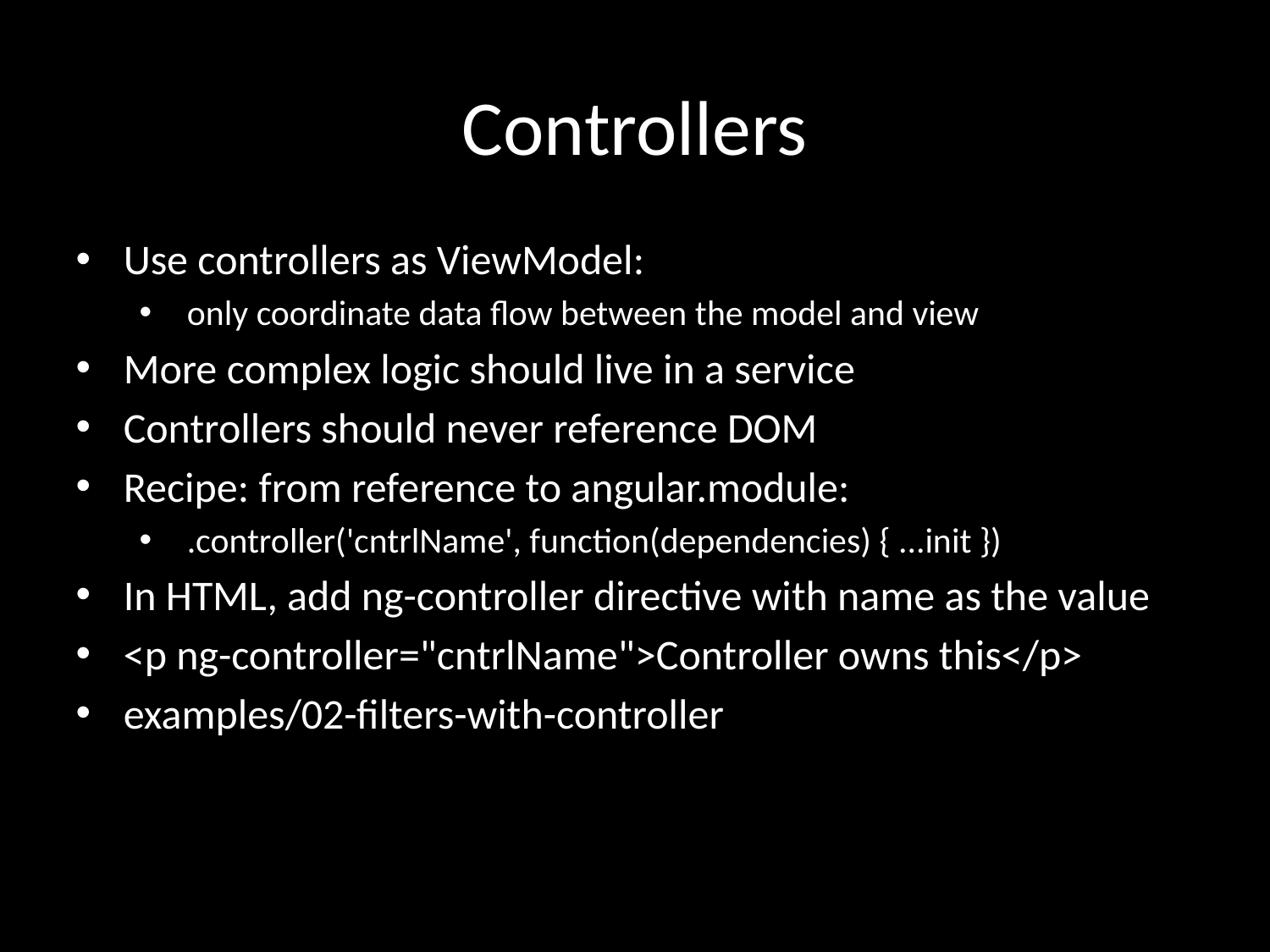

# Controllers
Use controllers as ViewModel:
only coordinate data flow between the model and view
More complex logic should live in a service
Controllers should never reference DOM
Recipe: from reference to angular.module:
.controller('cntrlName', function(dependencies) { ...init })
In HTML, add ng-controller directive with name as the value
<p ng-controller="cntrlName">Controller owns this</p>
examples/02-filters-with-controller